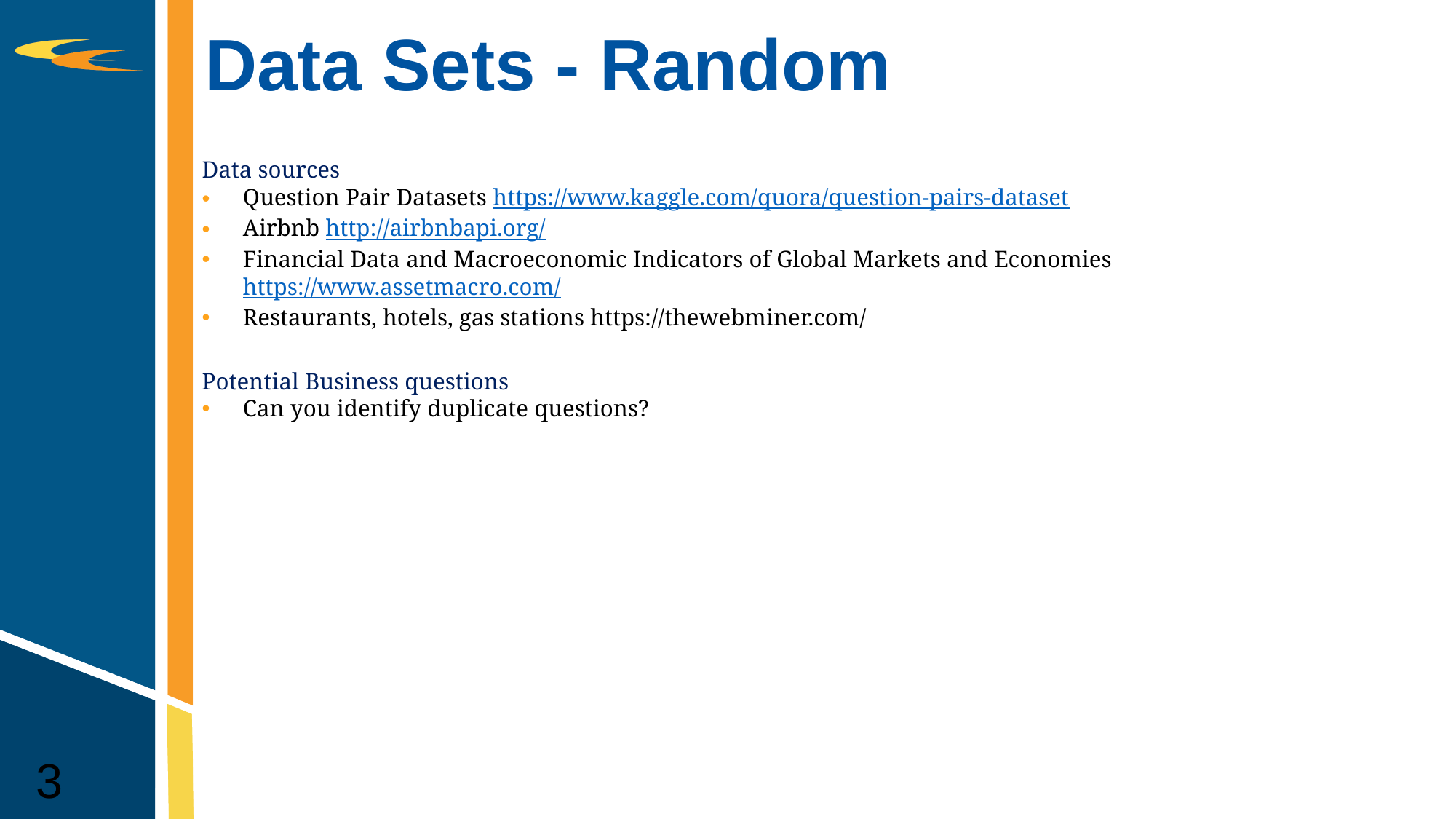

Data Sets - Random
Data sources
Question Pair Datasets https://www.kaggle.com/quora/question-pairs-dataset
Airbnb http://airbnbapi.org/
Financial Data and Macroeconomic Indicators of Global Markets and Economies https://www.assetmacro.com/
Restaurants, hotels, gas stations https://thewebminer.com/

Potential Business questions
Can you identify duplicate questions?

3